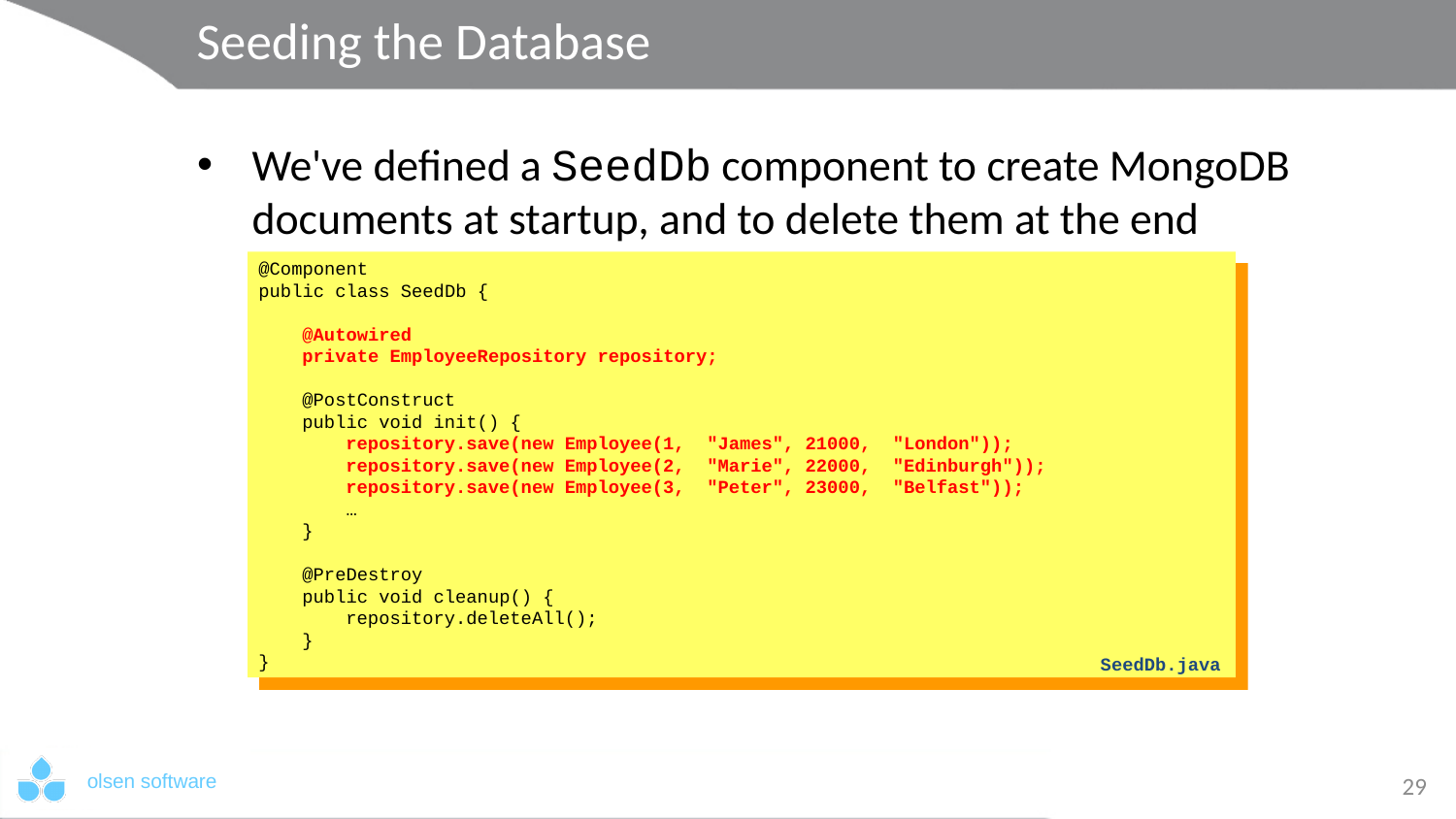

# Seeding the Database
We've defined a SeedDb component to create MongoDB documents at startup, and to delete them at the end
@Component
public class SeedDb {

    @Autowired
    private EmployeeRepository repository;

    @PostConstruct
    public void init() {
        repository.save(new Employee(1,  "James", 21000,  "London"));
        repository.save(new Employee(2,  "Marie", 22000,  "Edinburgh"));
        repository.save(new Employee(3,  "Peter", 23000,  "Belfast"));
        …
    }

    @PreDestroy
    public void cleanup() {
        repository.deleteAll();
    }
}
SeedDb.java
29